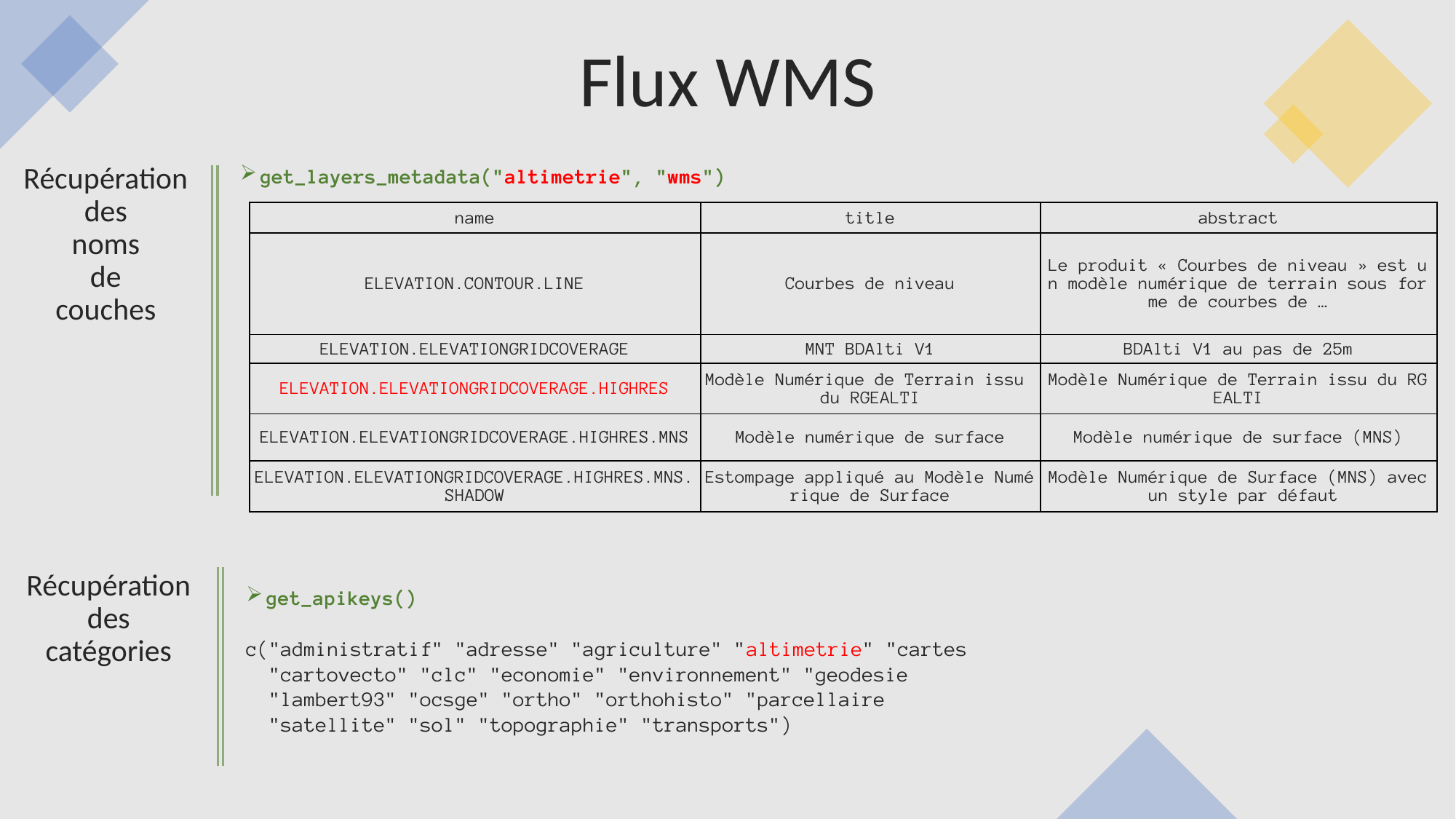

Fonctionnement
Flux WMS

OUTPUT

Récupération
des
noms
de
couches
get_layers_metadata("altimetrie", "wms")

« cartovecto »

| name | title | abstract |
| --- | --- | --- |
| ELEVATION.CONTOUR.LINE | Courbes de niveau | Le produit « Courbes de niveau » est un modèle numérique de terrain sous forme de courbes de … |
| ELEVATION.ELEVATIONGRIDCOVERAGE | MNT BDAlti V1 | BDAlti V1 au pas de 25m |
| ELEVATION.ELEVATIONGRIDCOVERAGE.HIGHRES | Modèle Numérique de Terrain issu du RGEALTI | Modèle Numérique de Terrain issu du RGEALTI |
| ELEVATION.ELEVATIONGRIDCOVERAGE.HIGHRES.MNS | Modèle numérique de surface | Modèle numérique de surface (MNS) |
| ELEVATION.ELEVATIONGRIDCOVERAGE.HIGHRES.MNS.SHADOW | Estompage appliqué au Modèle Numérique de Surface | Modèle Numérique de Surface (MNS) avec un style par défaut |

« LABELS.TOURISTIQUES:villages_etape »
Récupération
des
catégories
get_apikeys()

c("administratif" "adresse" "agriculture" "altimetrie" "cartes
  "cartovecto" "clc" "economie" "environnement" "geodesie
  "lambert93" "ocsge" "ortho" "orthohisto" "parcellaire
  "satellite" "sol" "topographie" "transports")